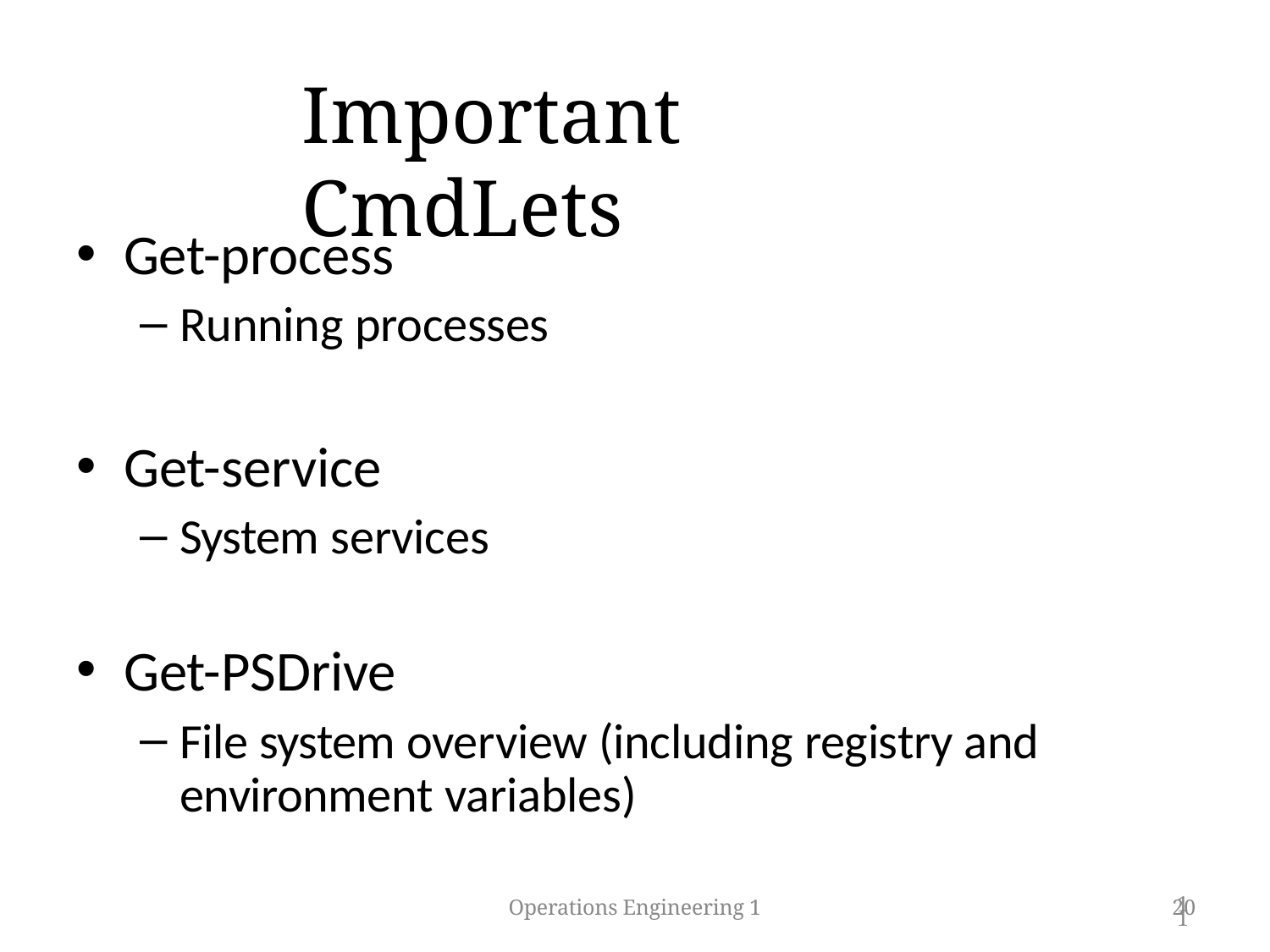

# Important CmdLets
Get-process
Running processes

Get-service
System services

Get-PSDrive
File system overview (including registry and  environment variables)
Operations Engineering 1
20
11